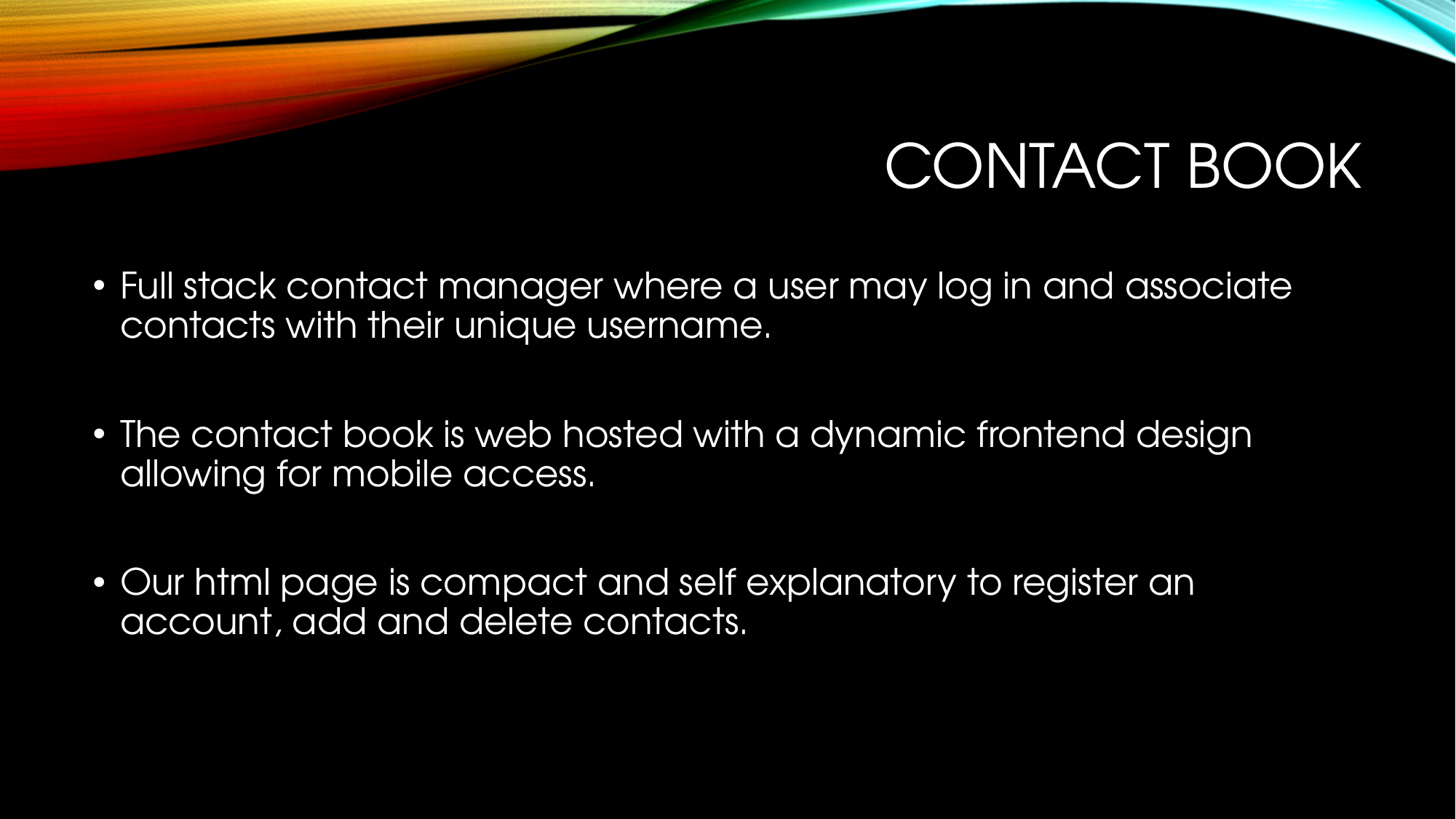

# Contact Book
Full stack contact manager where a user may log in and associate contacts with their unique username.

The contact book is web hosted with a dynamic frontend design allowing for mobile access.

Our html page is compact and self explanatory to register an account, add and delete contacts.